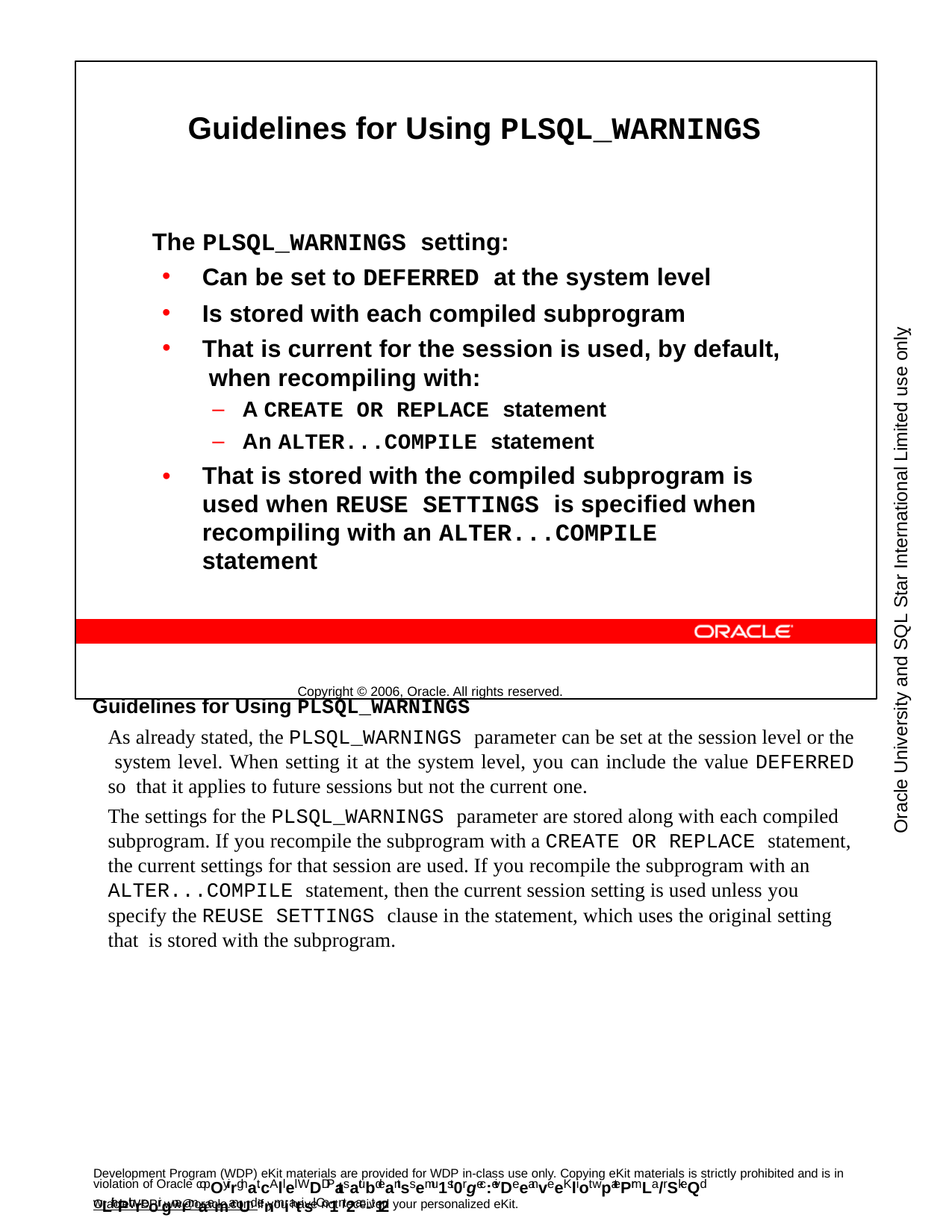

Guidelines for Using PLSQL_WARNINGS

The PLSQL_WARNINGS setting:
Can be set to DEFERRED at the system level
Is stored with each compiled subprogram
That is current for the session is used, by default,  when recompiling with:
A CREATE OR REPLACE statement
An ALTER...COMPILE statement
That is stored with the compiled subprogram is  used when REUSE SETTINGS is specified when  recompiling with an ALTER...COMPILE statement

Copyright © 2006, Oracle. All rights reserved.
Oracle University and SQL Star International Limited use onlyฺ

Guidelines for Using PLSQL_WARNINGS
As already stated, the PLSQL_WARNINGS parameter can be set at the session level or the  system level. When setting it at the system level, you can include the value DEFERRED so  that it applies to future sessions but not the current one.
The settings for the PLSQL_WARNINGS parameter are stored along with each compiled  subprogram. If you recompile the subprogram with a CREATE OR REPLACE statement,  the current settings for that session are used. If you recompile the subprogram with an  ALTER...COMPILE statement, then the current session setting is used unless you  specify the REUSE SETTINGS clause in the statement, which uses the original setting that  is stored with the subprogram.
Development Program (WDP) eKit materials are provided for WDP in-class use only. Copying eKit materials is strictly prohibited and is in
violation of Oracle copOyrirghat.cAllel WDDPatsatubdeantss emu1st0rgec:eivDeeanveeKliot wpatePrmLa/rSkeQd wLithPthreoirgnarmaemanUd enmiatisl. Co1nt2ac-t12
OracleWDP_ww@oracle.com if you have not received your personalized eKit.